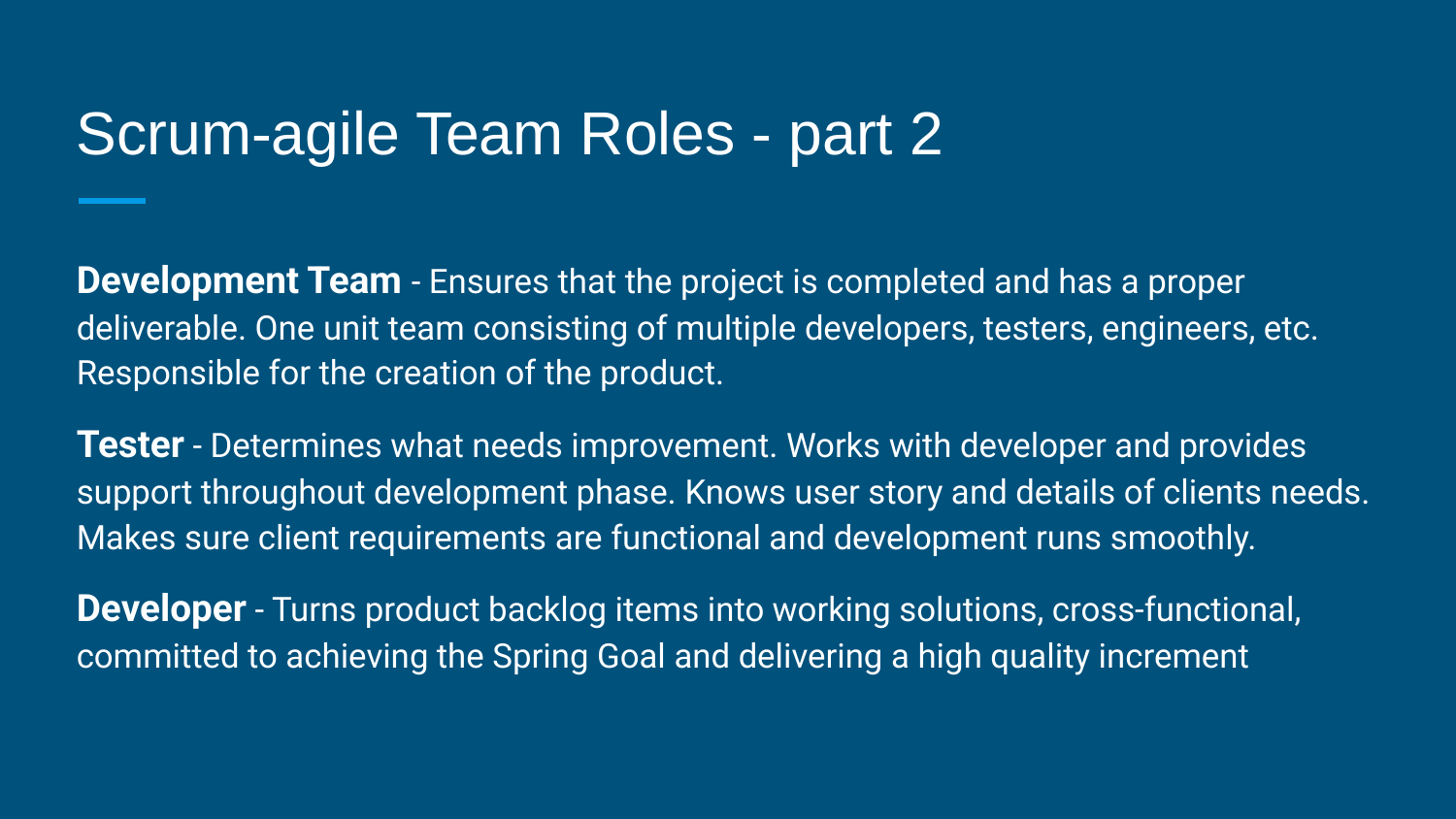

# Scrum-agile Team Roles - part 2
Development Team - Ensures that the project is completed and has a proper deliverable. One unit team consisting of multiple developers, testers, engineers, etc. Responsible for the creation of the product.
Tester - Determines what needs improvement. Works with developer and provides support throughout development phase. Knows user story and details of clients needs. Makes sure client requirements are functional and development runs smoothly.
Developer - Turns product backlog items into working solutions, cross-functional, committed to achieving the Spring Goal and delivering a high quality increment